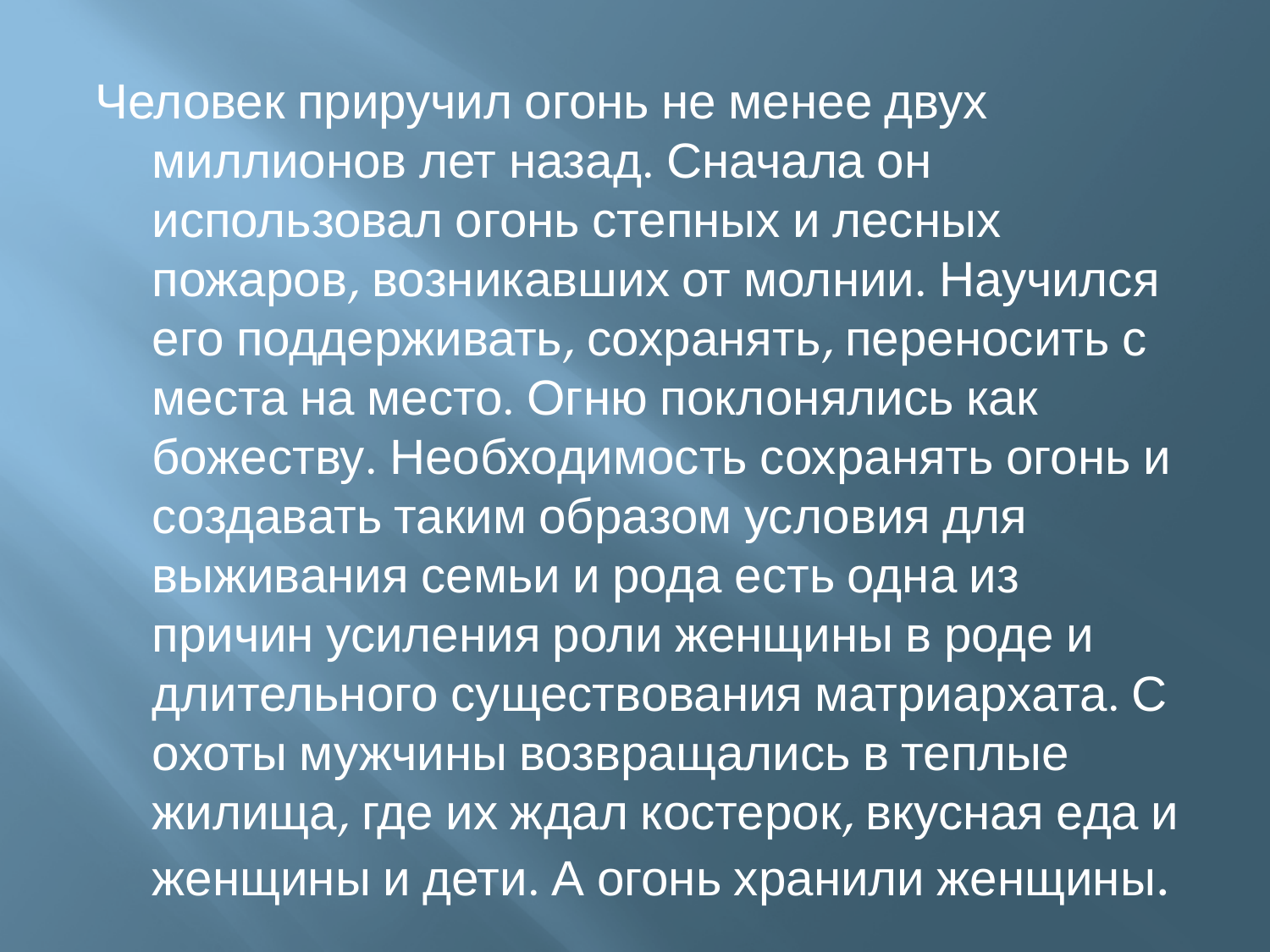

Человек приручил огонь не менее двух миллионов лет назад. Сначала он использовал огонь степных и лесных пожаров, возникавших от молнии. Научился его поддерживать, сохранять, переносить с места на место. Огню поклонялись как божеству. Необходимость сохранять огонь и создавать таким образом условия для выживания семьи и рода есть одна из причин усиления роли женщины в роде и длительного существования матриархата. С охоты мужчины возвращались в теплые жилища, где их ждал костерок, вкусная еда и женщины и дети. А огонь хранили женщины.